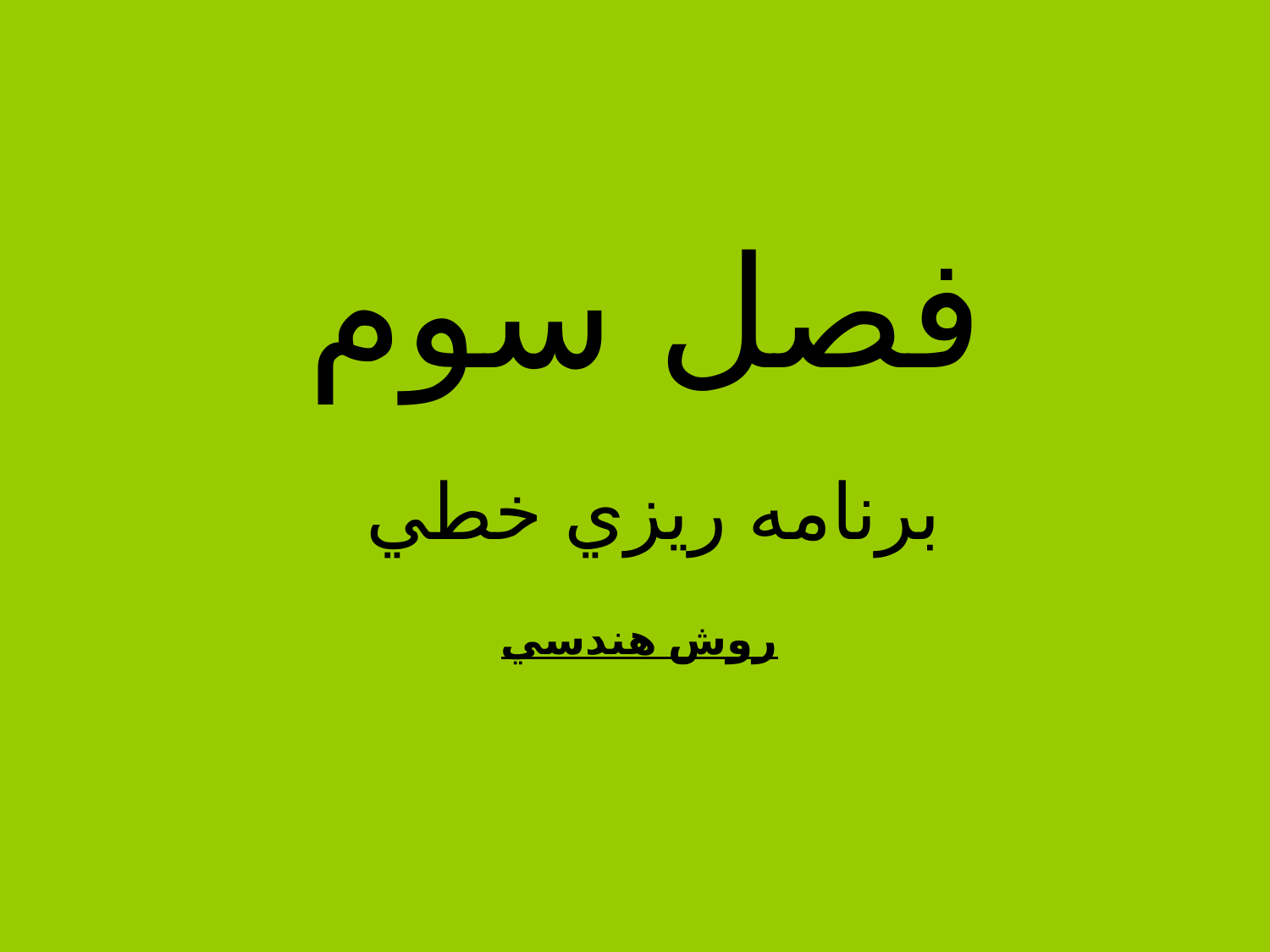

فصل سوم

برنامه ريزي خطي
روش هندسي